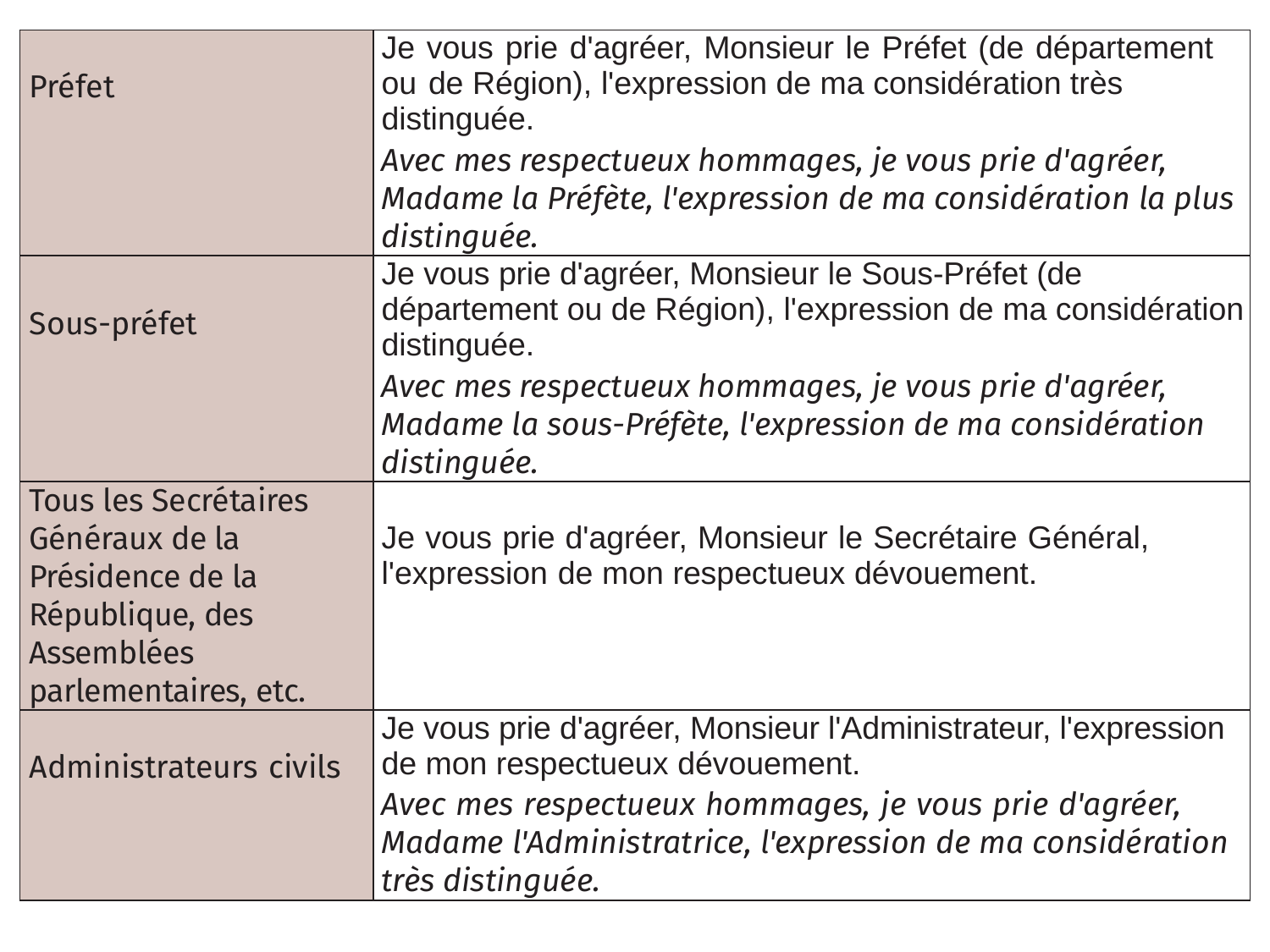

| Préfet | Je vous prie d'agréer, Monsieur le Préfet (de département ou de Région), l'expression de ma considération très distinguée. Avec mes respectueux hommages, je vous prie d'agréer, Madame la Préfète, l'expression de ma considération la plus distinguée. |
| --- | --- |
| Sous-préfet | Je vous prie d'agréer, Monsieur le Sous-Préfet (de département ou de Région), l'expression de ma considération distinguée. Avec mes respectueux hommages, je vous prie d'agréer, Madame la sous-Préfète, l'expression de ma considération distinguée. |
| Tous les Secrétaires Généraux de la Présidence de la République, des Assemblées parlementaires, etc. | Je vous prie d'agréer, Monsieur le Secrétaire Général, l'expression de mon respectueux dévouement. |
| Administrateurs civils | Je vous prie d'agréer, Monsieur l'Administrateur, l'expression de mon respectueux dévouement. Avec mes respectueux hommages, je vous prie d'agréer, Madame l'Administratrice, l'expression de ma considération très distinguée. |